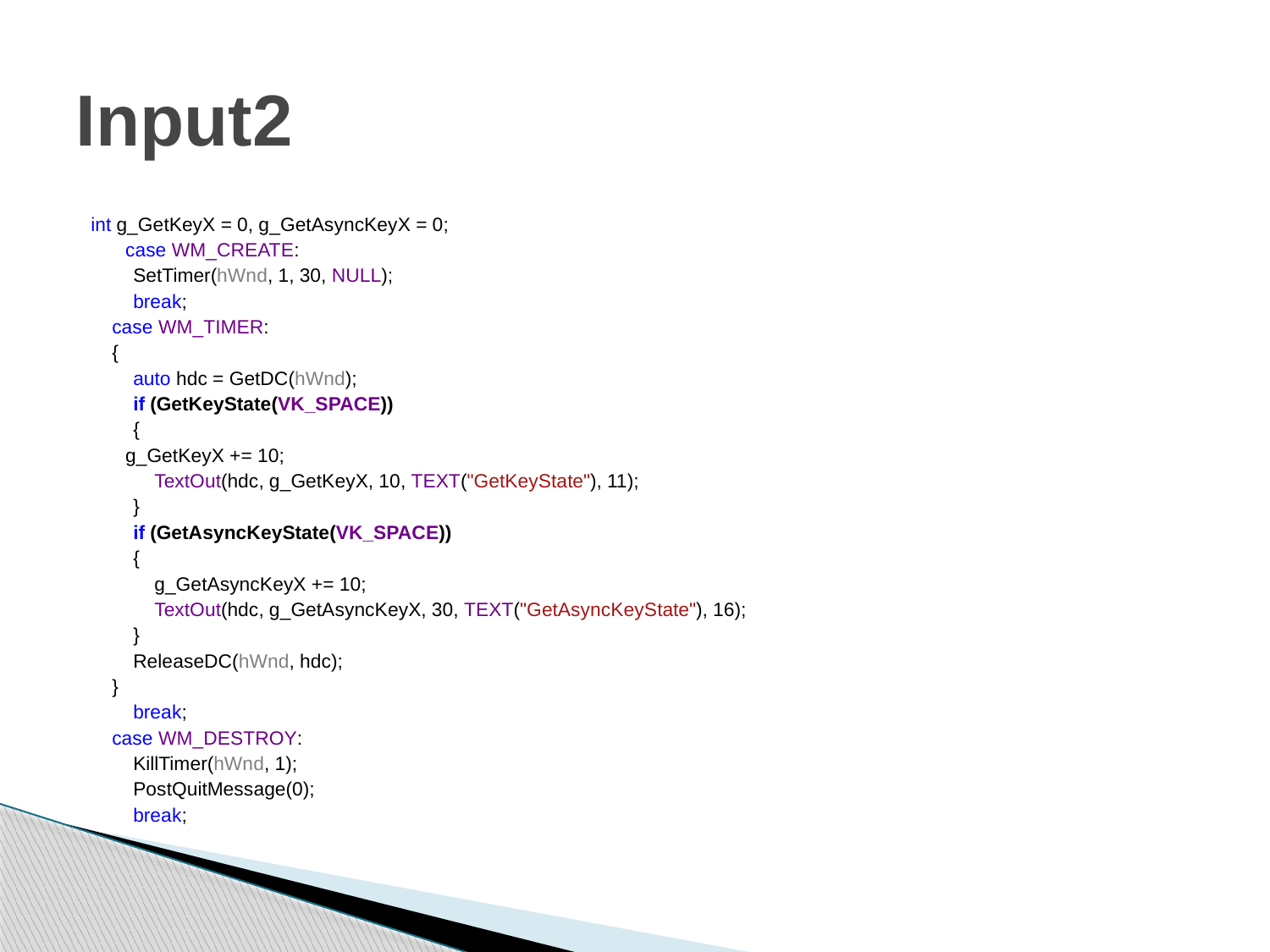

# Input2
int g_GetKeyX = 0, g_GetAsyncKeyX = 0;
	case WM_CREATE:
        SetTimer(hWnd, 1, 30, NULL);
        break;
    case WM_TIMER:
    {
        auto hdc = GetDC(hWnd);
        if (GetKeyState(VK_SPACE))
        {
		g_GetKeyX += 10;
            TextOut(hdc, g_GetKeyX, 10, TEXT("GetKeyState"), 11);
        }
        if (GetAsyncKeyState(VK_SPACE))
        {
            g_GetAsyncKeyX += 10;
            TextOut(hdc, g_GetAsyncKeyX, 30, TEXT("GetAsyncKeyState"), 16);
        }
        ReleaseDC(hWnd, hdc);
    }
        break;
    case WM_DESTROY:
        KillTimer(hWnd, 1);
        PostQuitMessage(0);
        break;